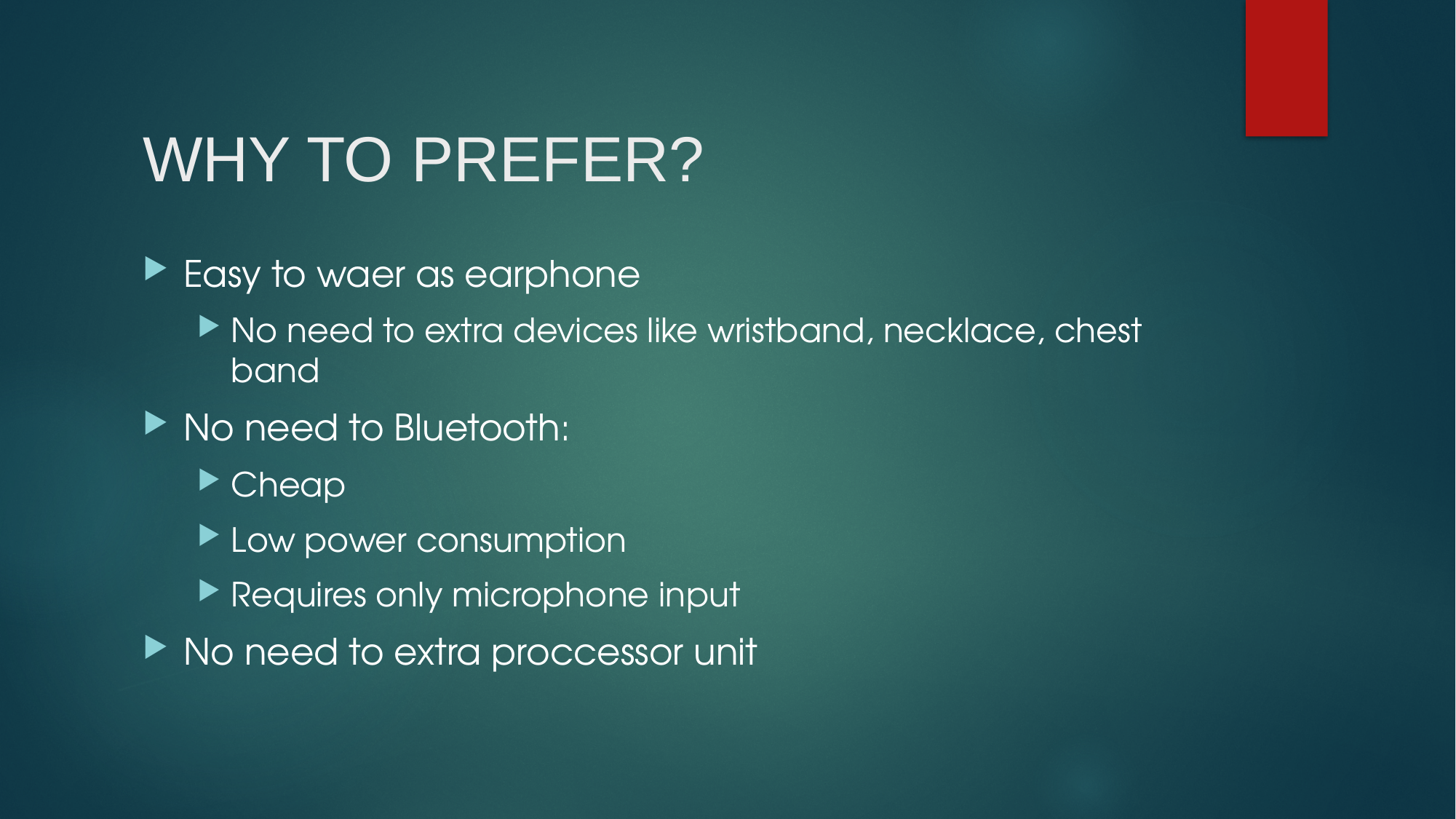

# WHY TO PREFER?
Easy to waer as earphone
No need to extra devices like wristband, necklace, chest band
No need to Bluetooth:
Cheap
Low power consumption
Requires only microphone input
No need to extra proccessor unit